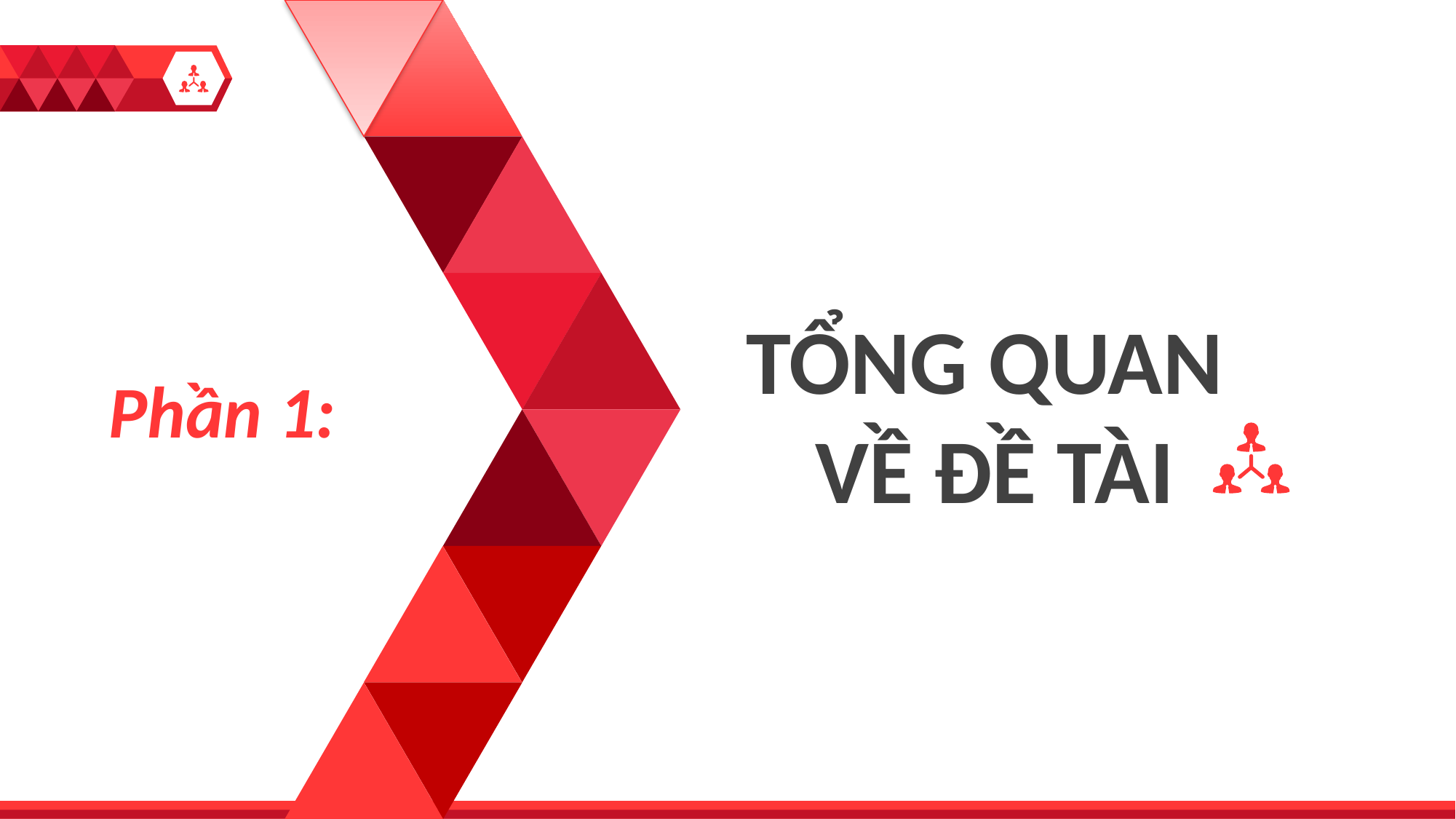

TỔNG QUAN
VỀ ĐỀ TÀI
1
Phần 1: